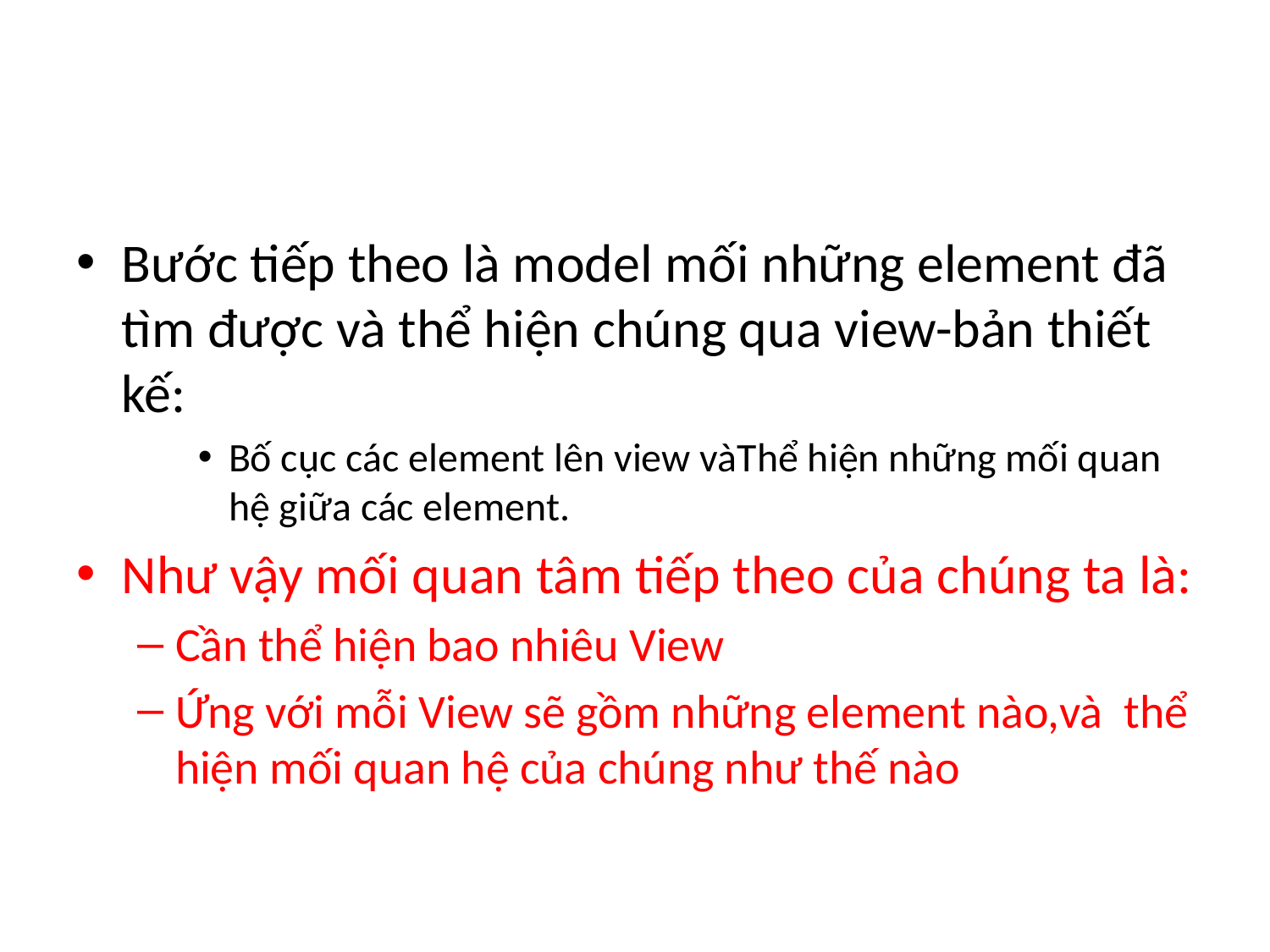

#
Bước tiếp theo là model mối những element đã tìm được và thể hiện chúng qua view-bản thiết kế:
Bố cục các element lên view vàThể hiện những mối quan hệ giữa các element.
Như vậy mối quan tâm tiếp theo của chúng ta là:
Cần thể hiện bao nhiêu View
Ứng với mỗi View sẽ gồm những element nào,và  thể hiện mối quan hệ của chúng như thế nào